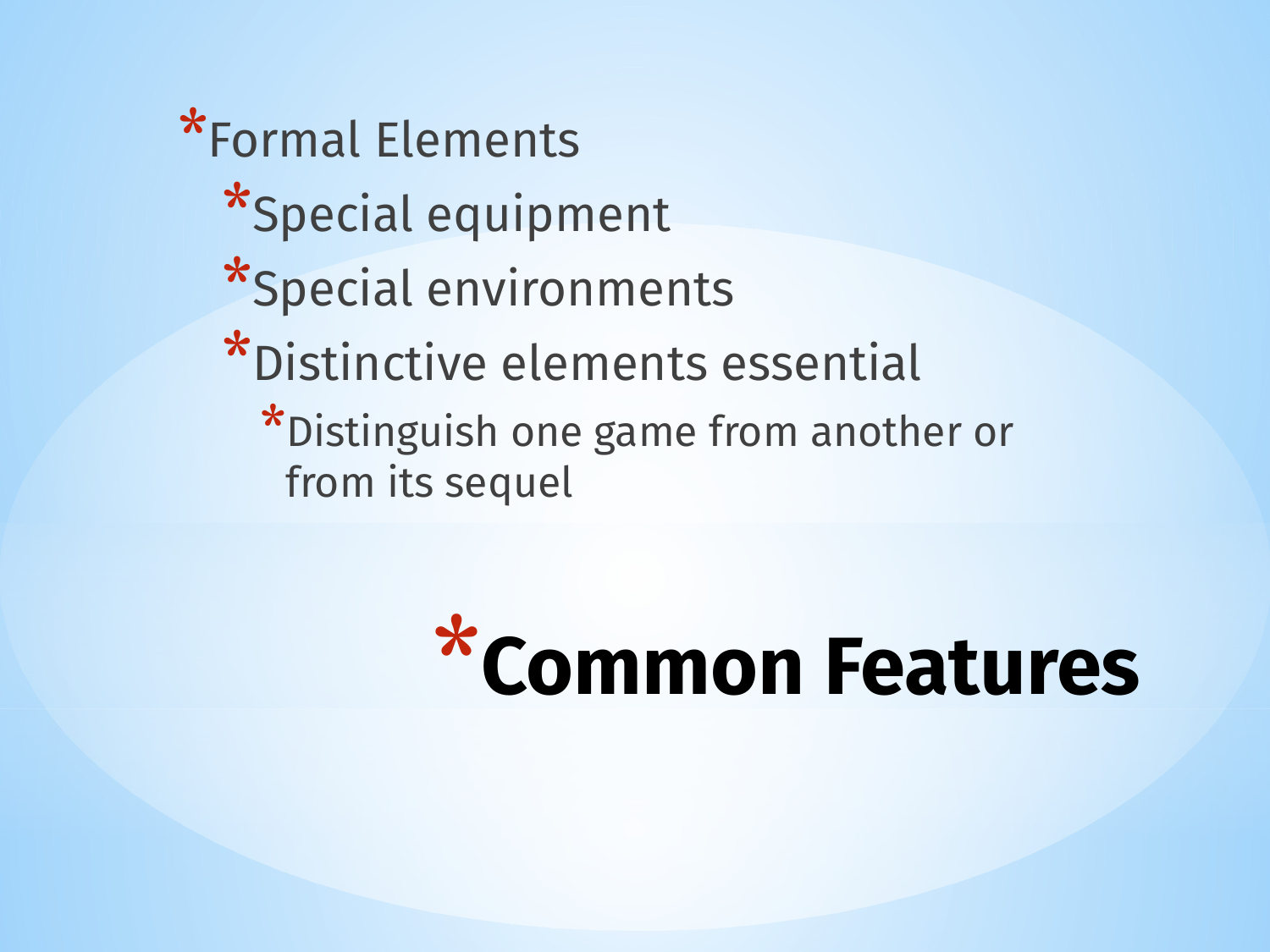

Formal Elements
Special equipment
Special environments
Distinctive elements essential
Distinguish one game from another or from its sequel

# Common Features